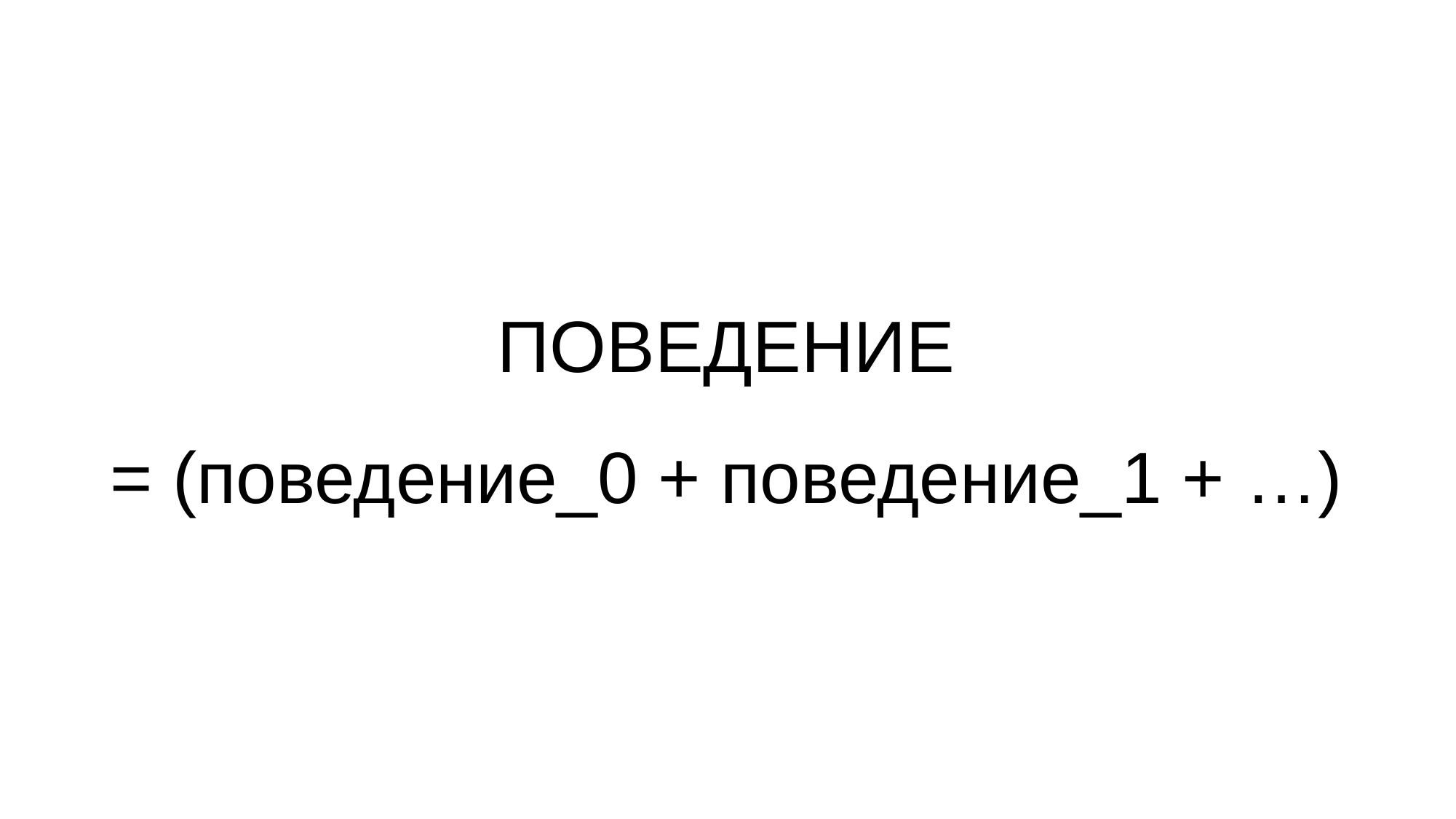

ПОВЕДЕНИЕ
= (поведение_0 + поведение_1 + …)